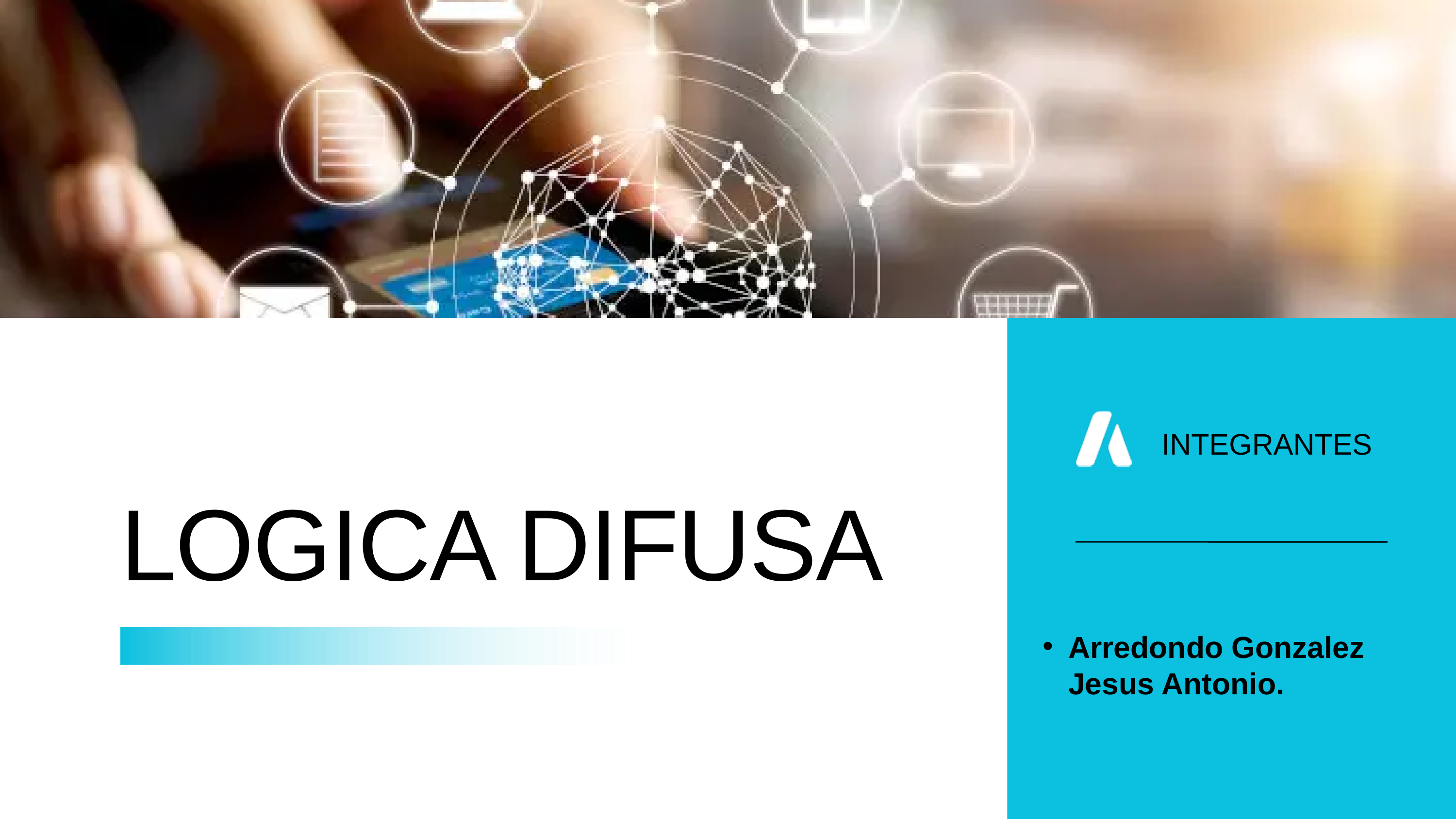

INTEGRANTES
LOGICA DIFUSA

Arredondo Gonzalez Jesus Antonio.